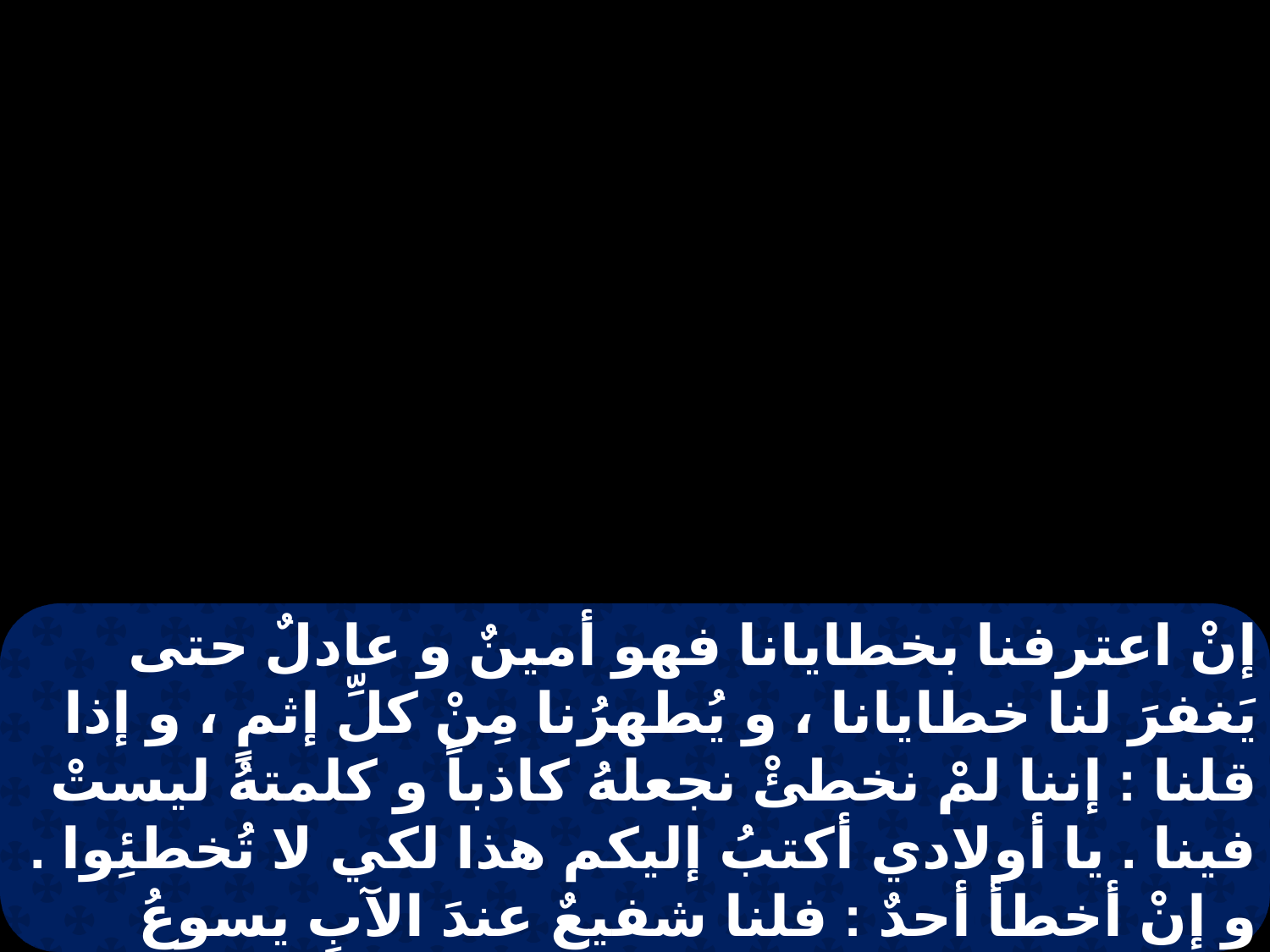

إنْ اعترفنا بخطايانا فهو أمينٌ و عادلٌ حتى يَغفرَ لنا خطايانا ، و يُطهرُنا مِنْ كلِّ إثمٍ ، و إذا قلنا : إننا لمْ نخطئْ نجعلهُ كاذباً و كلمتهُ ليستْ فينا . يا أولادي أكتبُ إليكم هذا لكي لا تُخطئِوا . و إنْ أخطأ أحدٌ : فلنا شفيعٌ عندَ الآبِ يسوعُ المسيح البارُ . و هو كفارة لخطايانا . ليسَ لخطايانا فقط بلْ لخطايا كلِّ العالمِ .